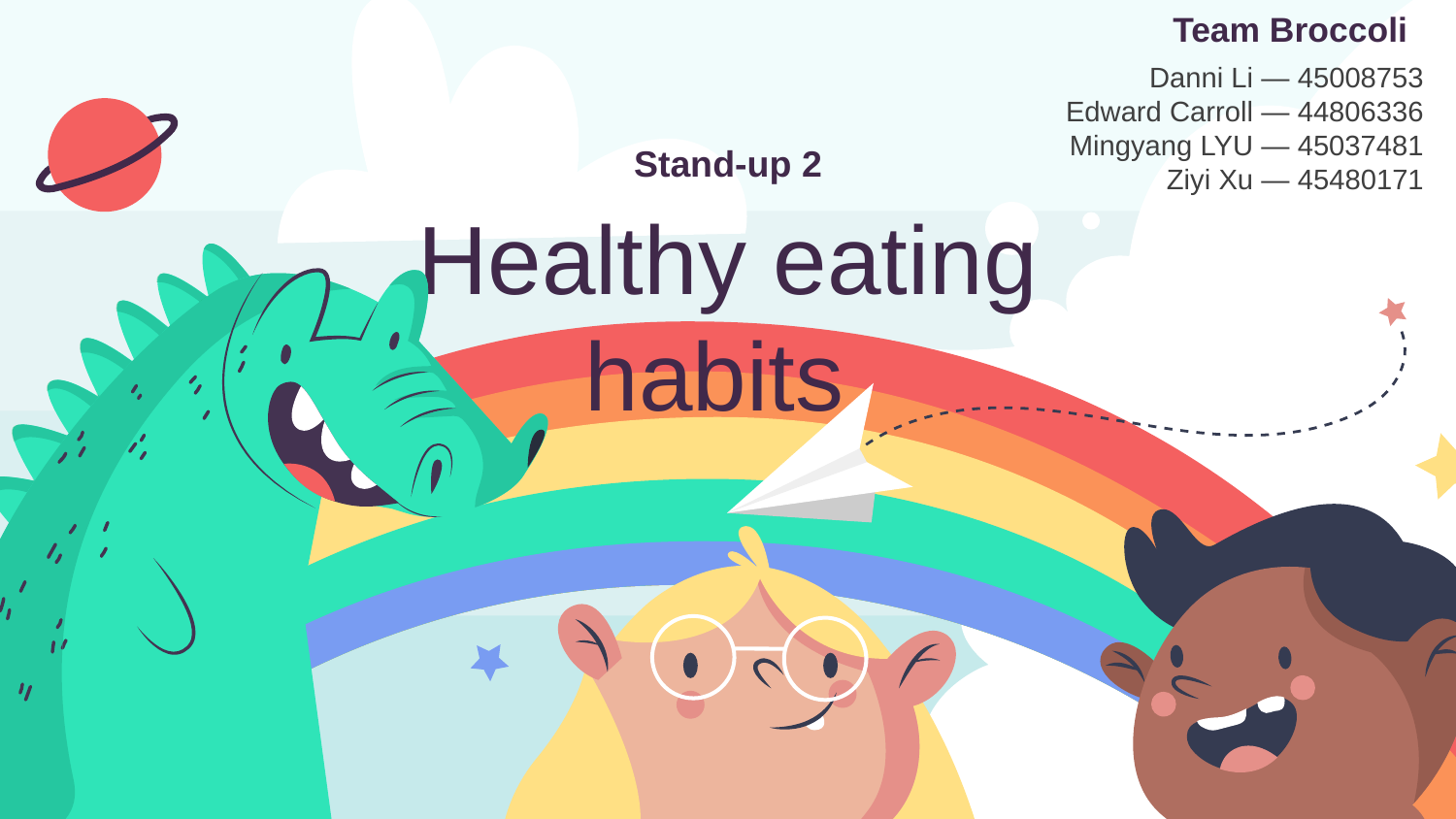

Team Broccoli
 	Danni Li — 45008753
Edward Carroll — 44806336
Mingyang LYU — 45037481
Ziyi Xu — 45480171

Stand-up 2
# Healthy eating habits